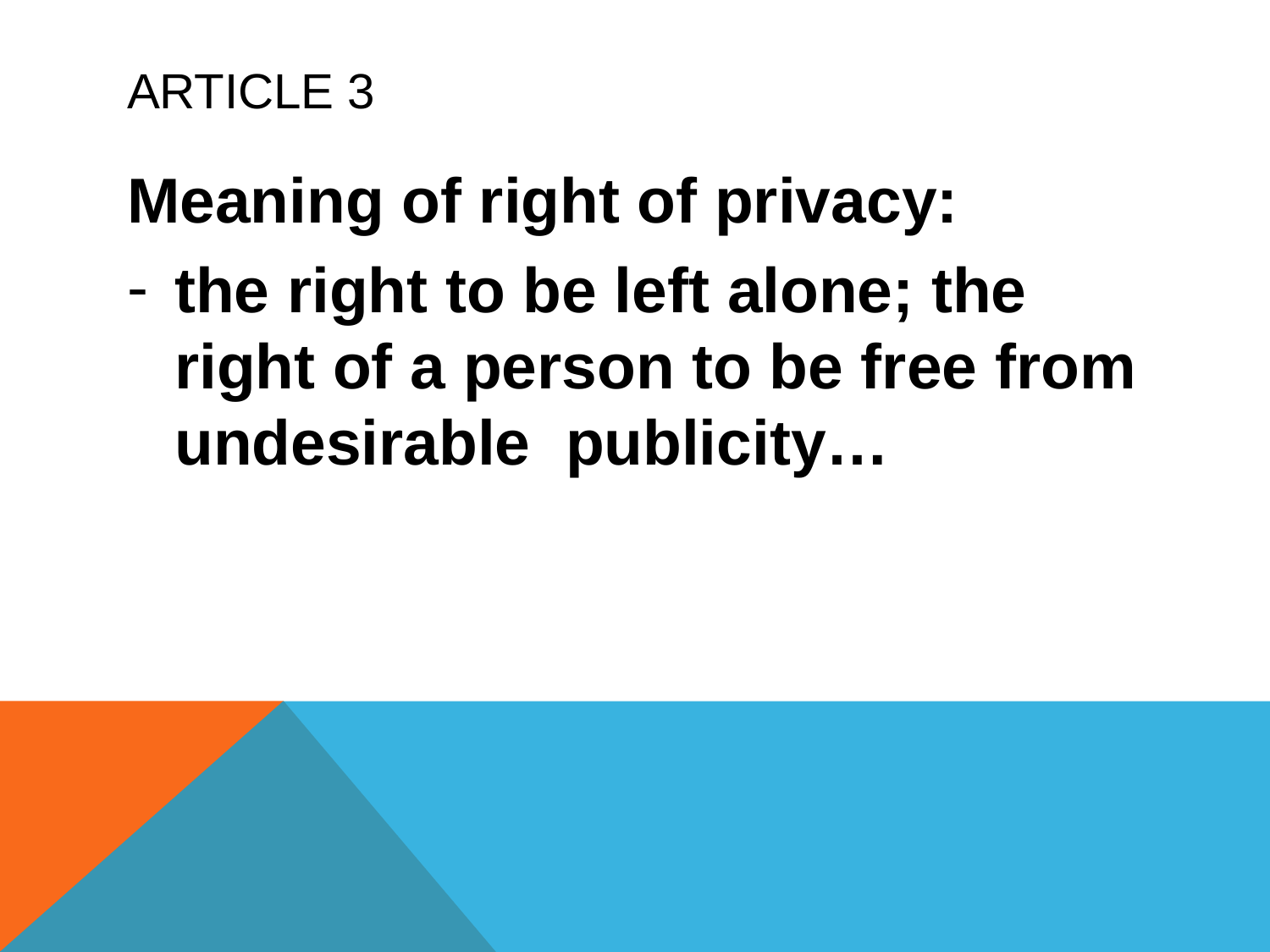

# Article 3
Meaning of right of privacy:
the right to be left alone; the right of a person to be free from undesirable  publicity…